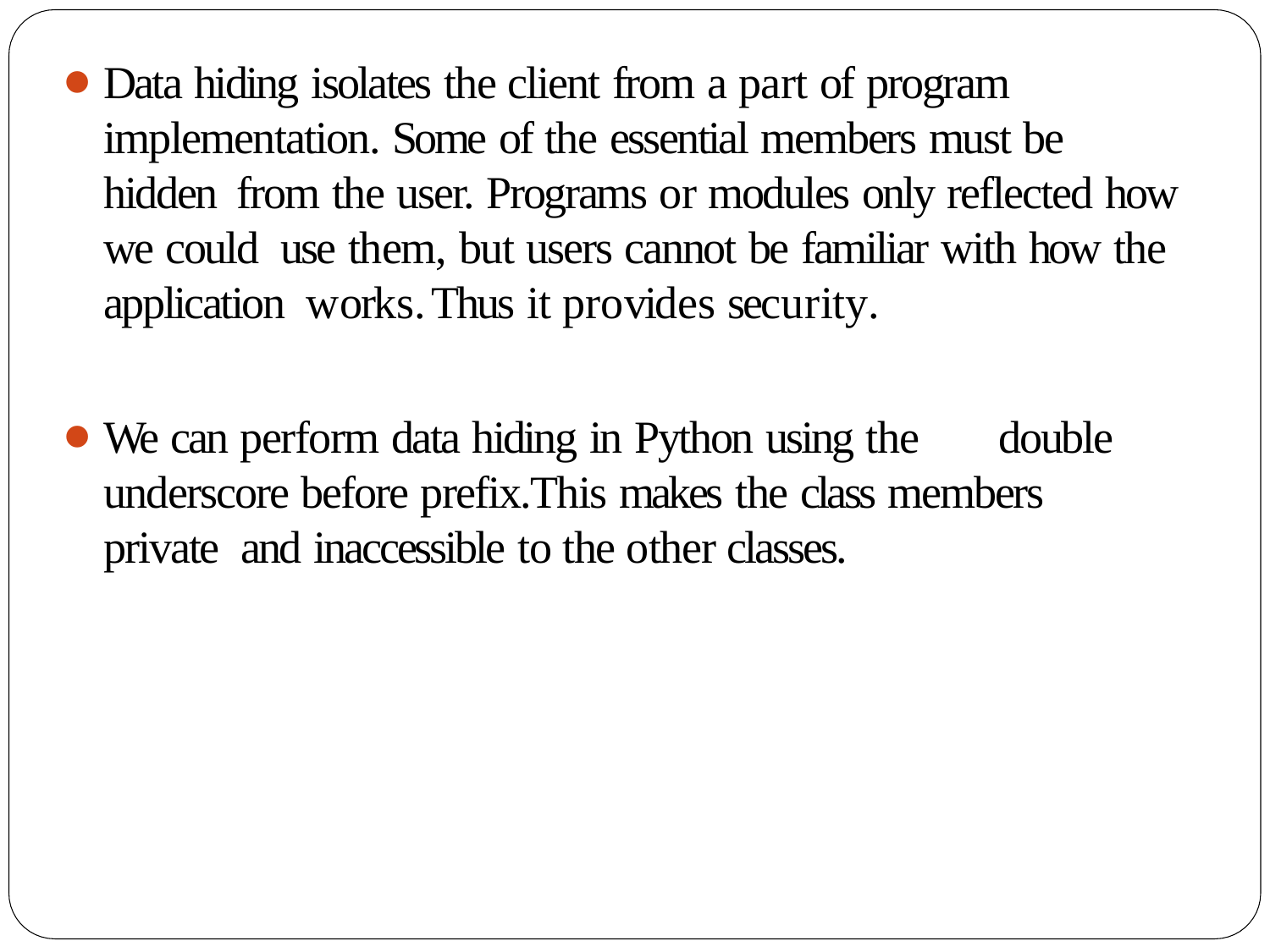

Data hiding isolates the client from a part of program  implementation. Some of the essential members must be hidden  from the user. Programs or modules only reflected how we could  use them, but users cannot be familiar with how the application  works.Thus it provides security.

We can perform data hiding in Python using the	double  underscore before prefix.This makes the class members private  and inaccessible to the other classes.